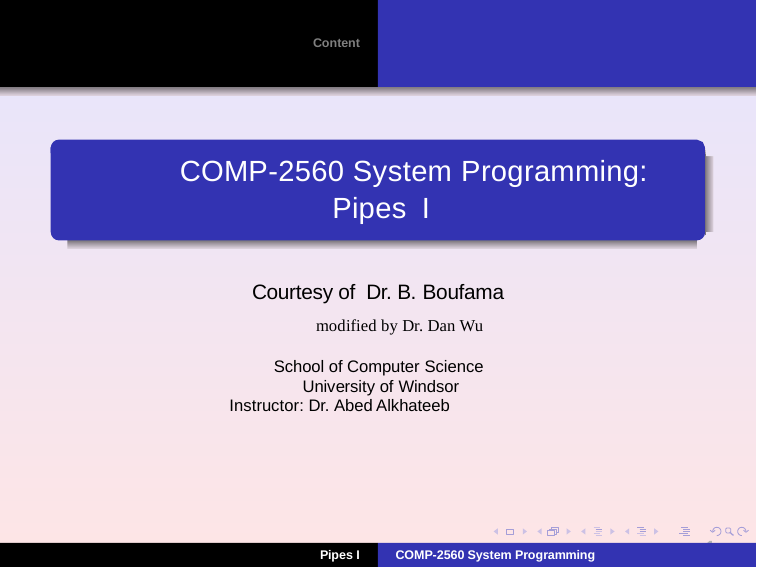

Content

# COMP-2560 System Programming:  Pipes  I

Courtesy of  Dr. B. Boufama
                  modified by Dr. Dan Wu

School of Computer Science  University of Windsor
Instructor: Dr. Abed Alkhateeb
1

Pipes I
COMP-2560 System Programming